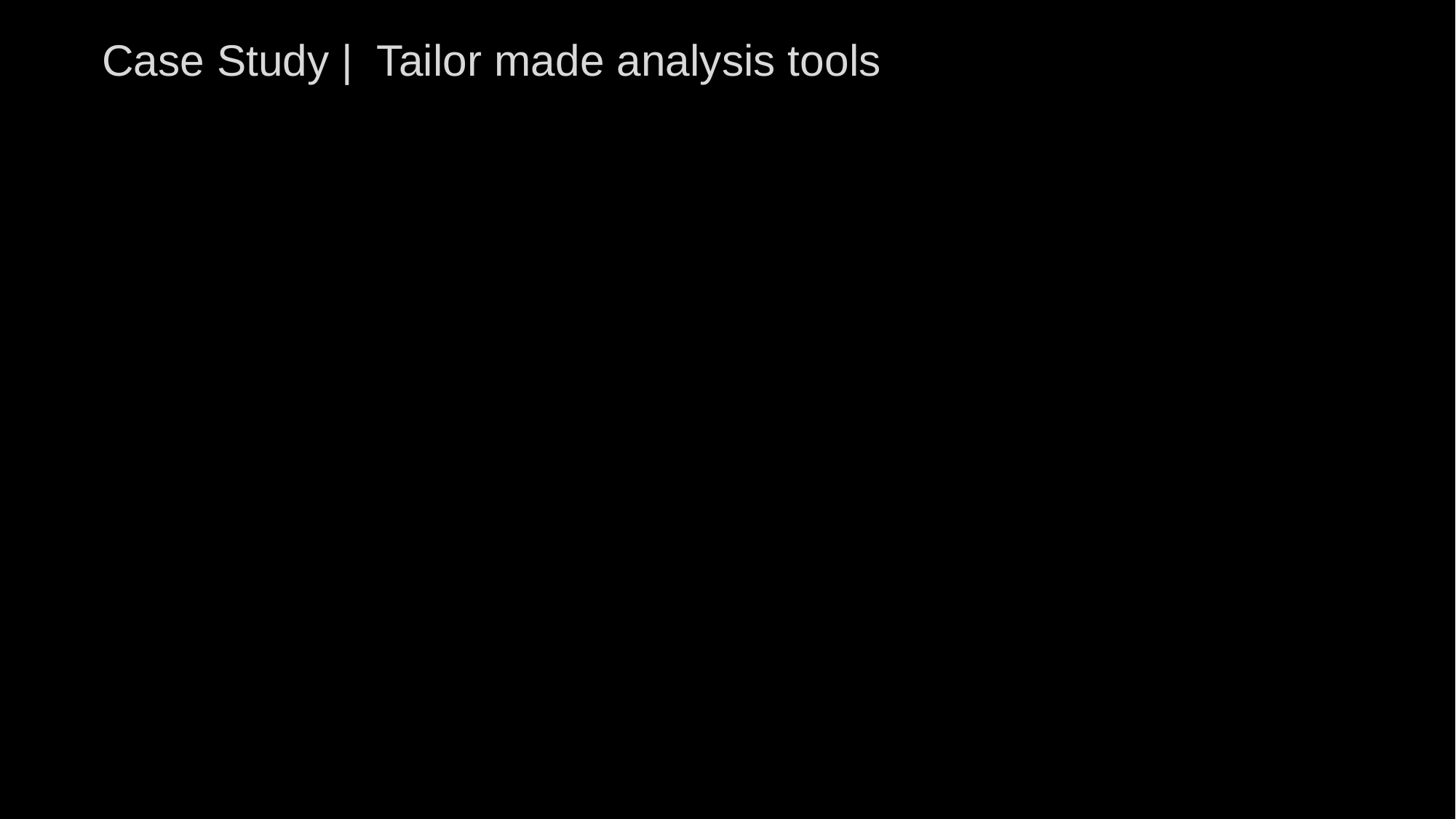

# Case Study |  Tailor made analysis tools